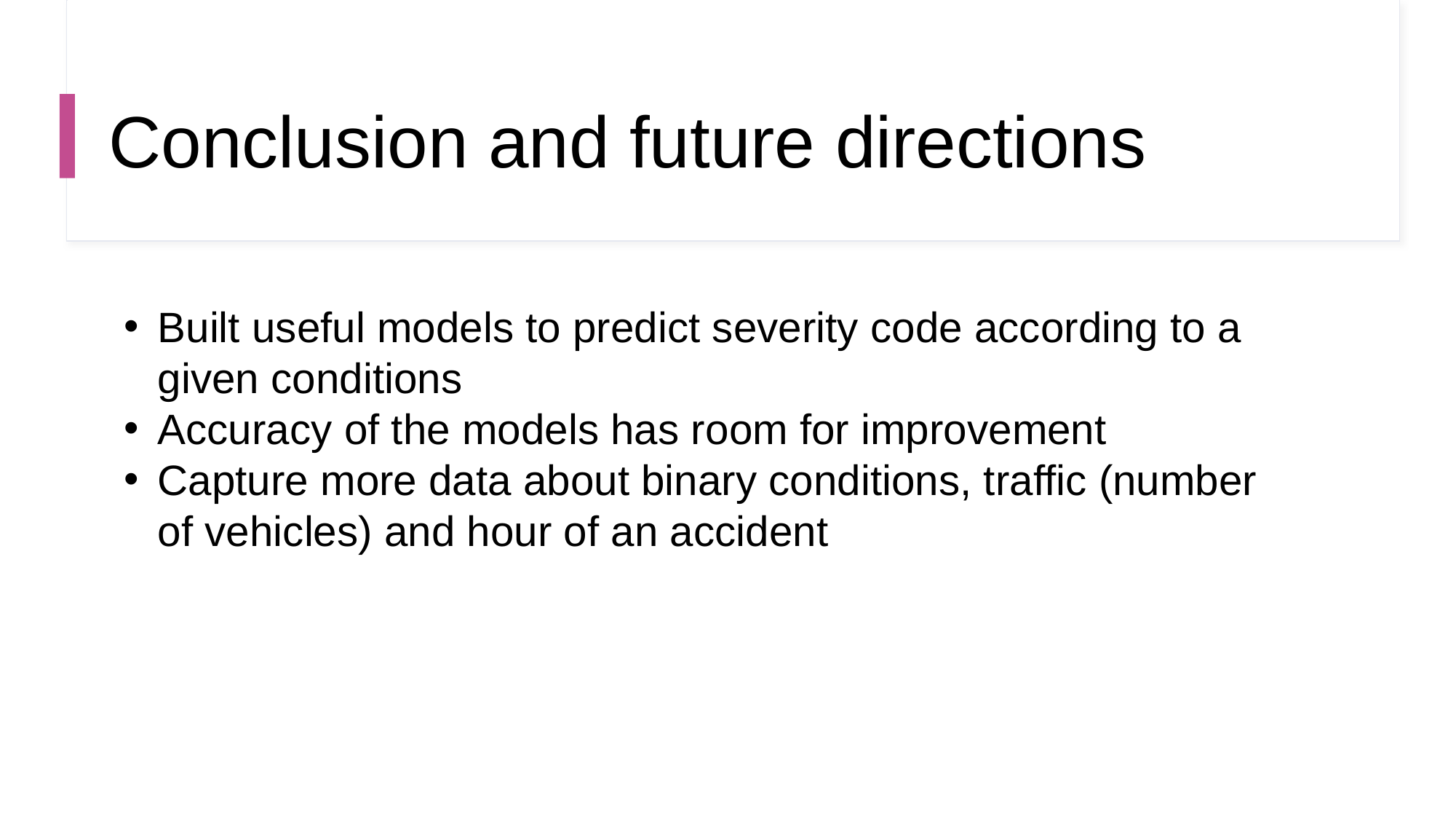

# Conclusion and future directions
Built useful models to predict severity code according to a given conditions
Accuracy of the models has room for improvement
Capture more data about binary conditions, traffic (number of vehicles) and hour of an accident